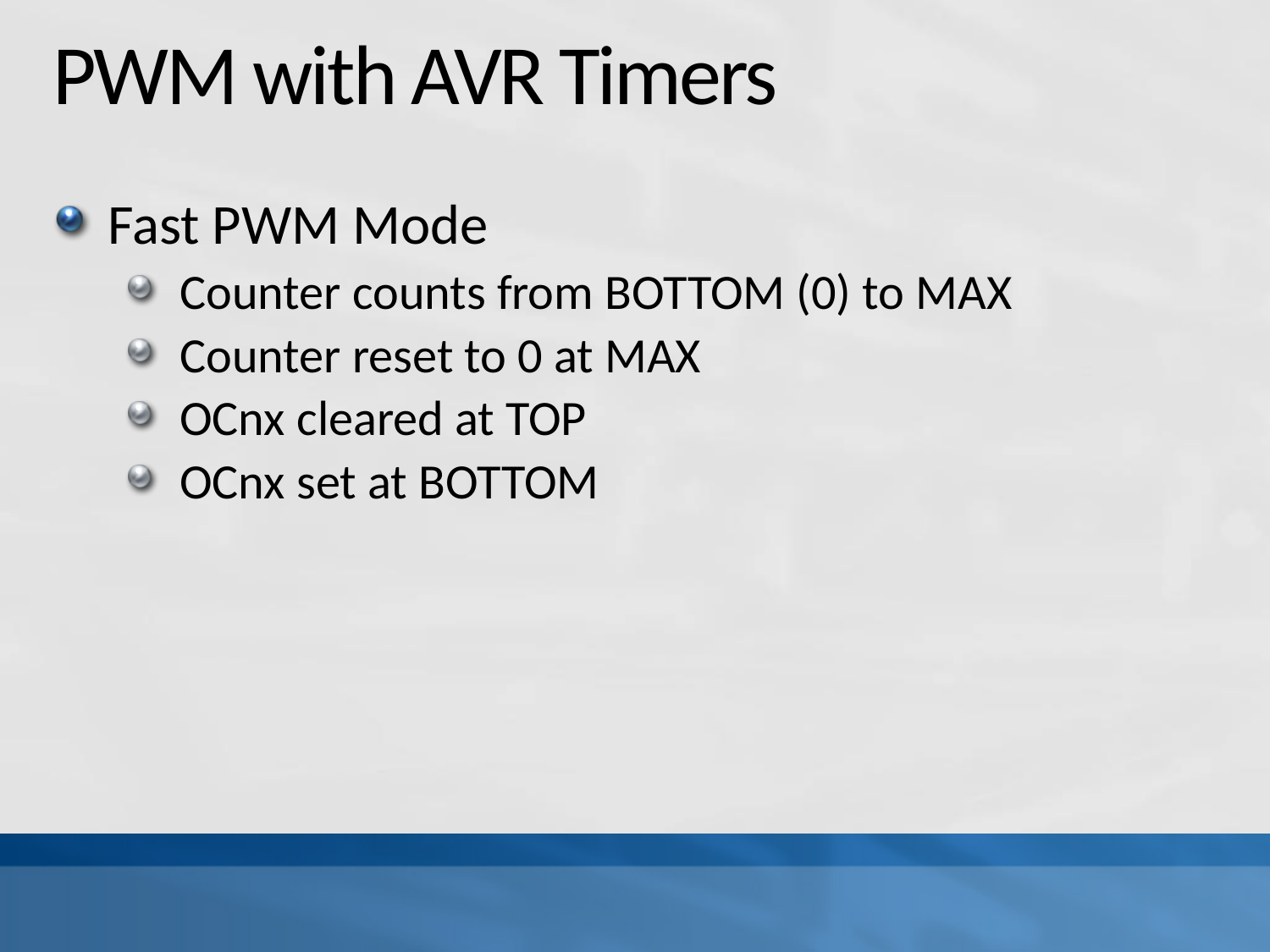

# PWM with AVR Timers
Fast PWM Mode
Counter counts from BOTTOM (0) to MAX
Counter reset to 0 at MAX
OCnx cleared at TOP
OCnx set at BOTTOM